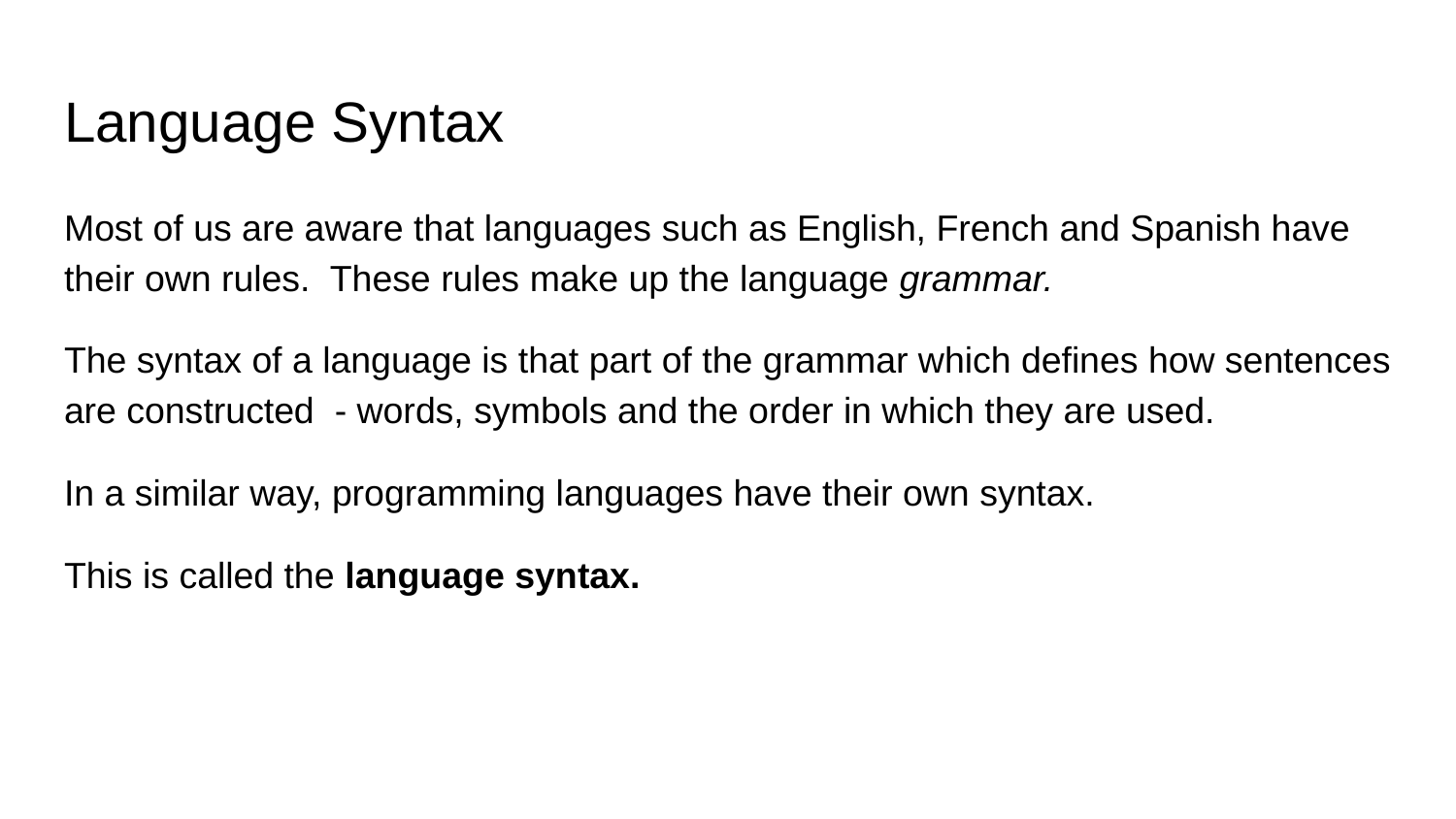

# Language Syntax
Most of us are aware that languages such as English, French and Spanish have their own rules.  These rules make up the language grammar.
The syntax of a language is that part of the grammar which defines how sentences are constructed  - words, symbols and the order in which they are used.
In a similar way, programming languages have their own syntax.
This is called the language syntax.